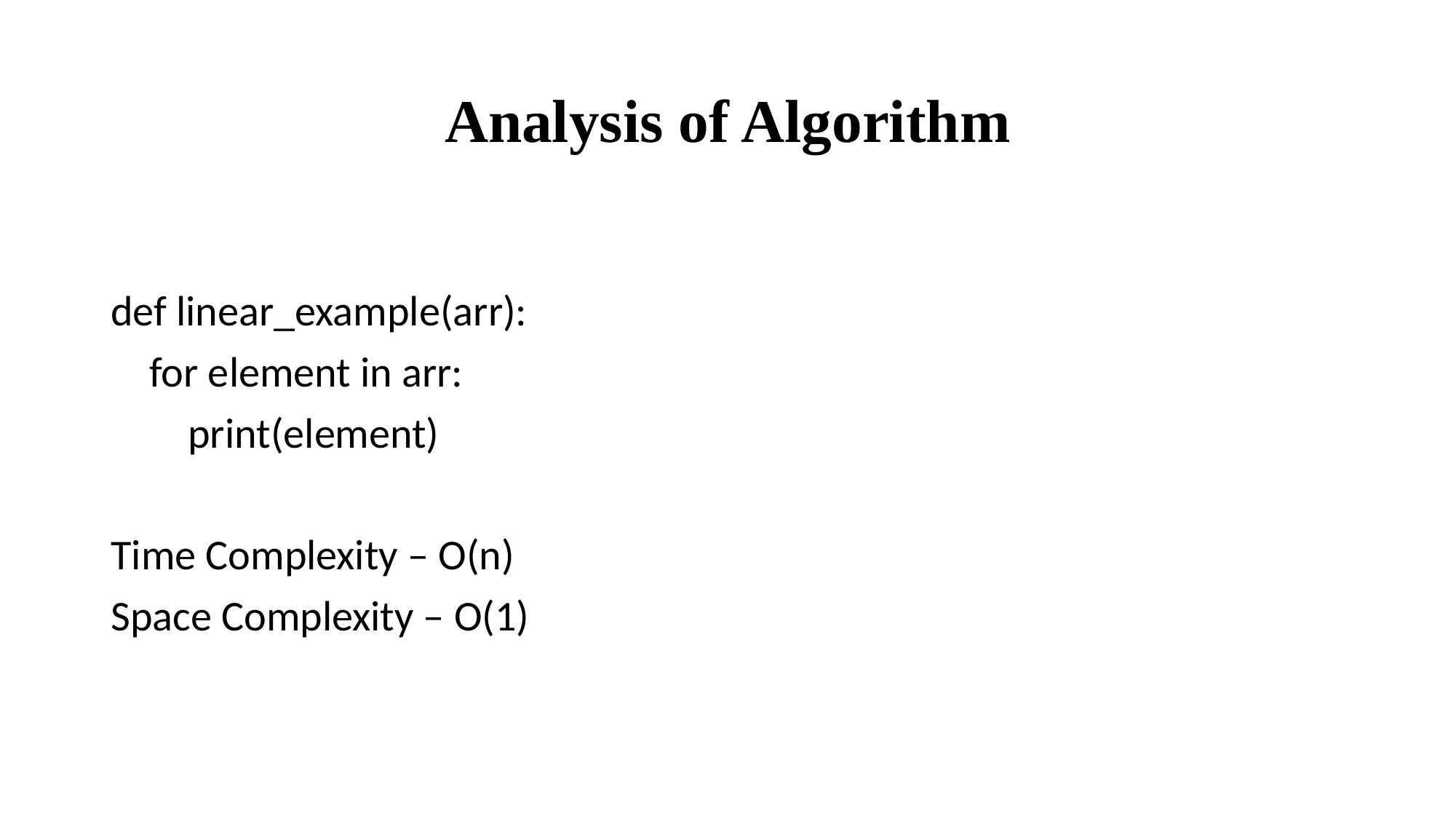

# Analysis of Algorithm

def linear_example(arr):
    for element in arr:
        print(element)

Time Complexity – O(n)
Space Complexity – O(1)